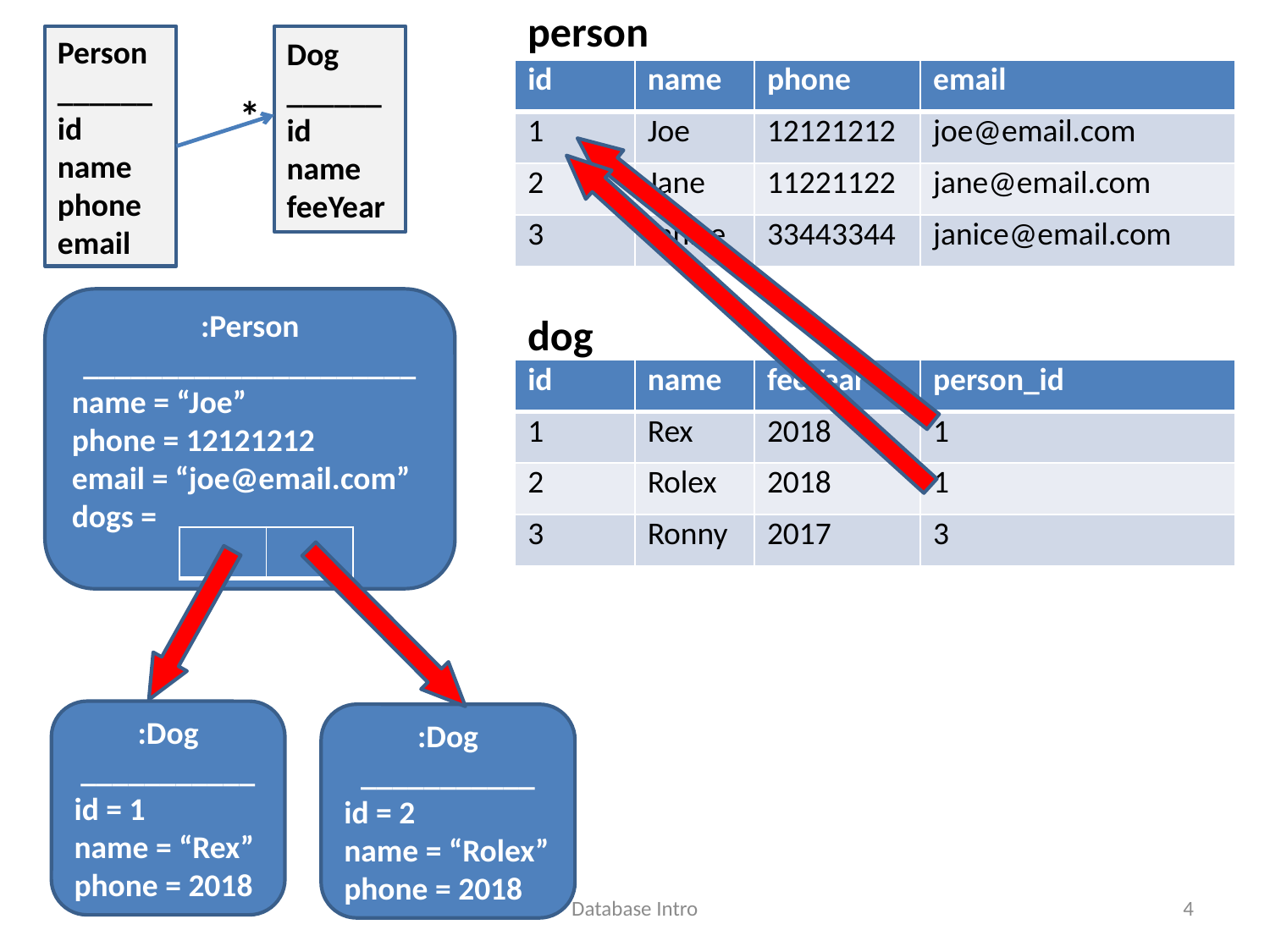

person
Person
______
id
name
phone
email
Dog
______
id
name
feeYear
| id | name | phone | email |
| --- | --- | --- | --- |
| 1 | Joe | 12121212 | joe@email.com |
| 2 | Jane | 11221122 | jane@email.com |
| 3 | Janice | 33443344 | janice@email.com |
*

:Person
_____________________
name = “Joe”
phone = 12121212
email = “joe@email.com”
dogs =

dog
| id | name | feeYear | person\_id |
| --- | --- | --- | --- |
| 1 | Rex | 2018 | 1 |
| 2 | Rolex | 2018 | 1 |
| 3 | Ronny | 2017 | 3 |
|  |  |
| --- | --- |

:Dog
___________
id = 1
name = “Rex”
phone = 2018
:Dog
___________
id = 2
name = “Rolex”
phone = 2018
Database Intro
4